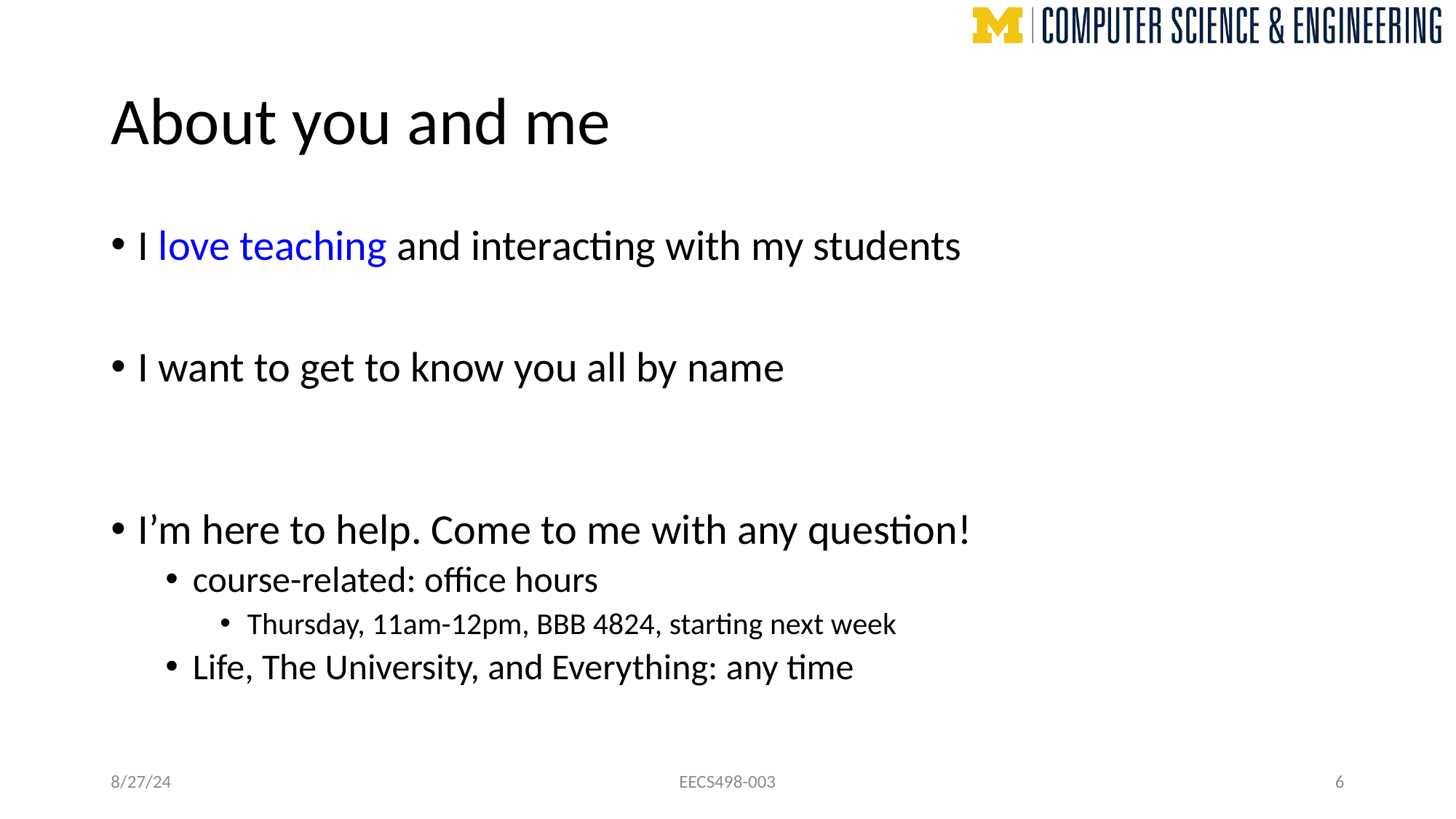

# About you and me
I love teaching and interacting with my students

I want to get to know you all by name

I’m here to help. Come to me with any question!
course-related: office hours
Thursday, 11am-12pm, BBB 4824, starting next week
Life, The University, and Everything: any time
8/27/24
EECS498-003
6